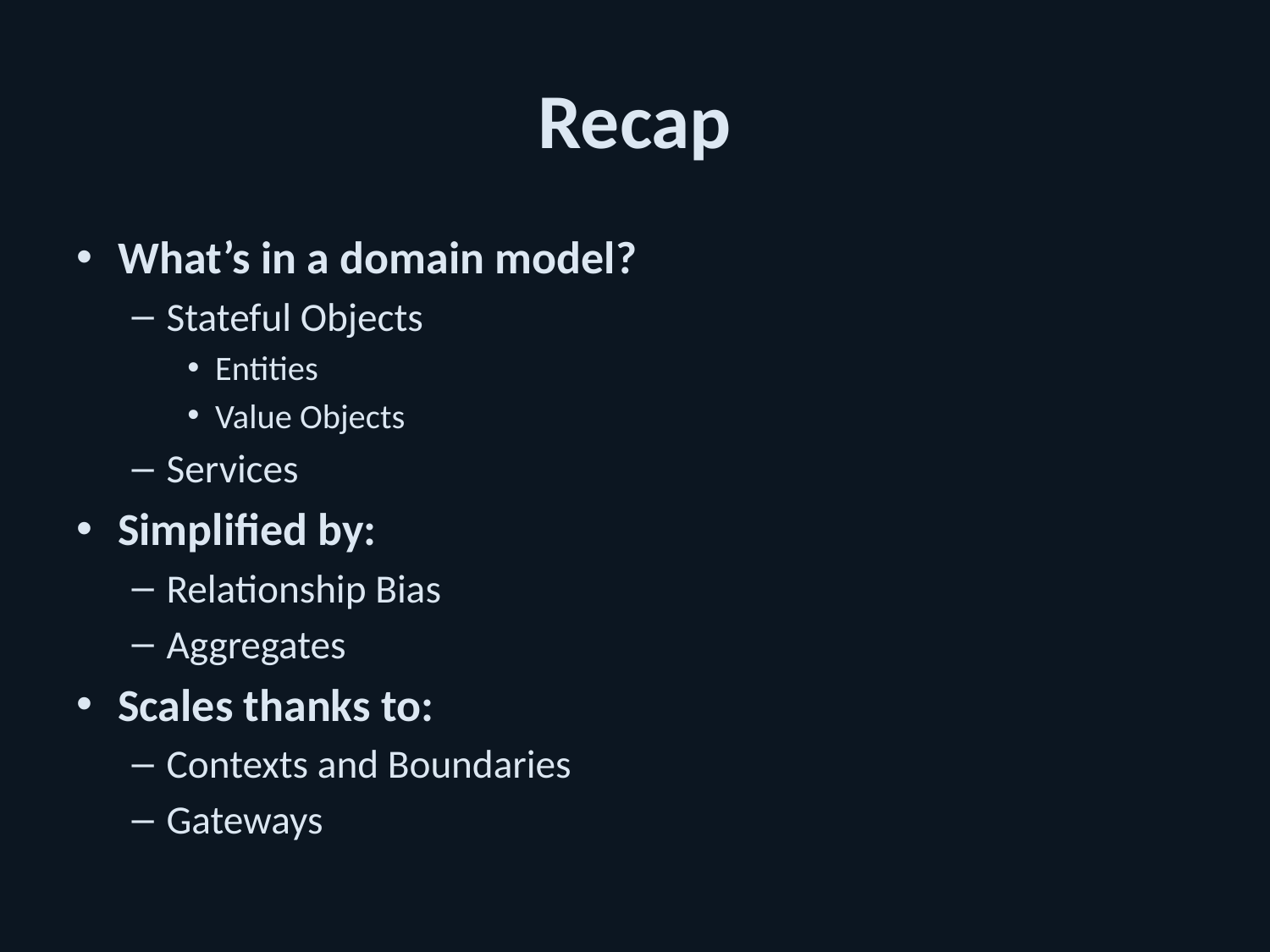

# Recap
What’s in a domain model?
Stateful Objects
Entities
Value Objects
Services
Simplified by:
Relationship Bias
Aggregates
Scales thanks to:
Contexts and Boundaries
Gateways